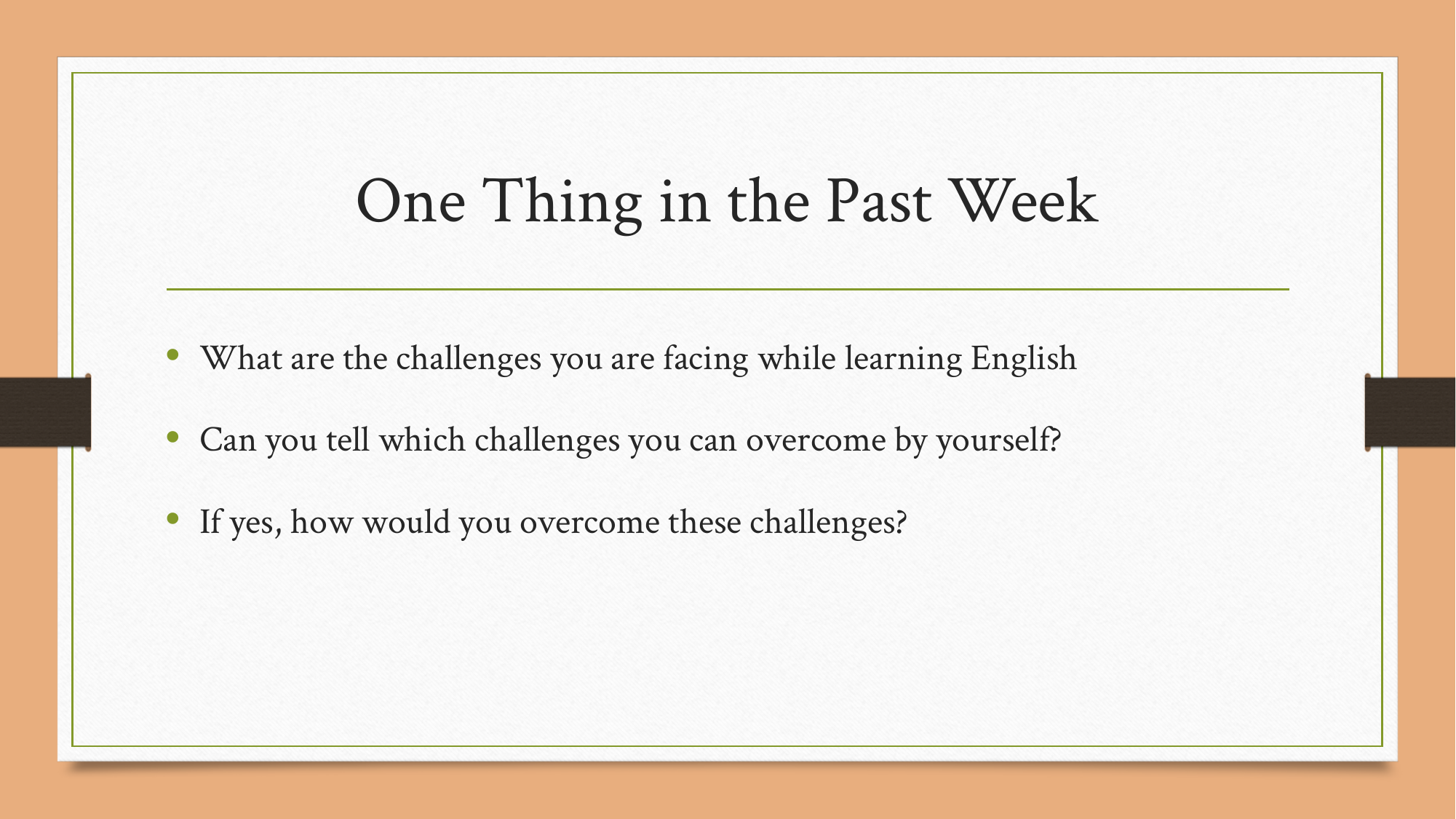

# One Thing in the Past Week
What are the challenges you are facing while learning English
Can you tell which challenges you can overcome by yourself?
If yes, how would you overcome these challenges?